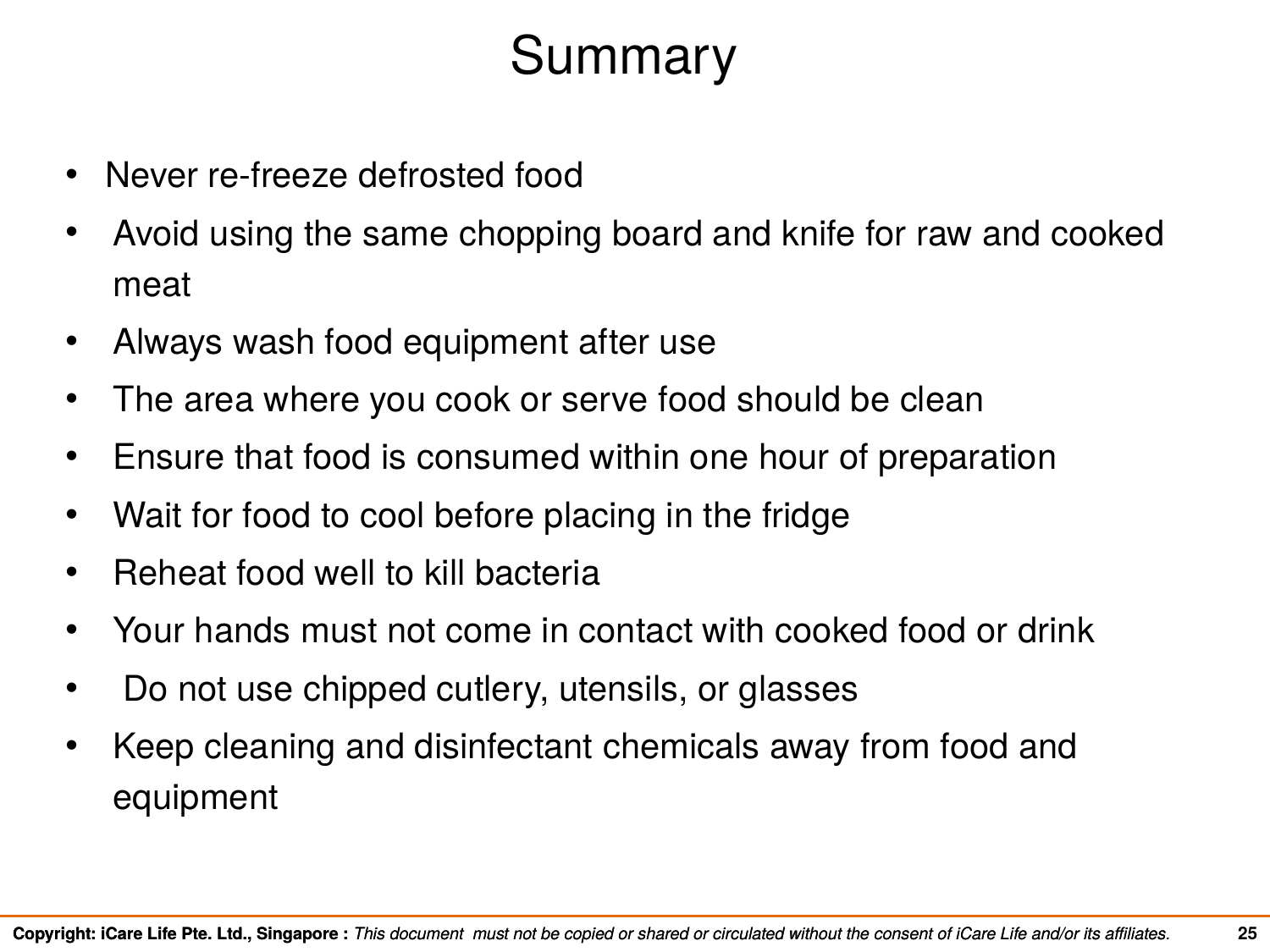

# Summary
Never re-freeze defrosted food
Avoid using the same chopping board and knife for raw and cooked meat
Always wash food equipment after use
The area where you cook or serve food should be clean
Ensure that food is consumed within one hour of preparation
Wait for food to cool before placing in the fridge
Reheat food well to kill bacteria
Your hands must not come in contact with cooked food or drink
 Do not use chipped cutlery, utensils, or glasses
Keep cleaning and disinfectant chemicals away from food and equipment
25
Copyright: iCare Life Pte. Ltd., Singapore : This document  must not be copied or shared or circulated without the consent of iCare Life and/or its affiliates.